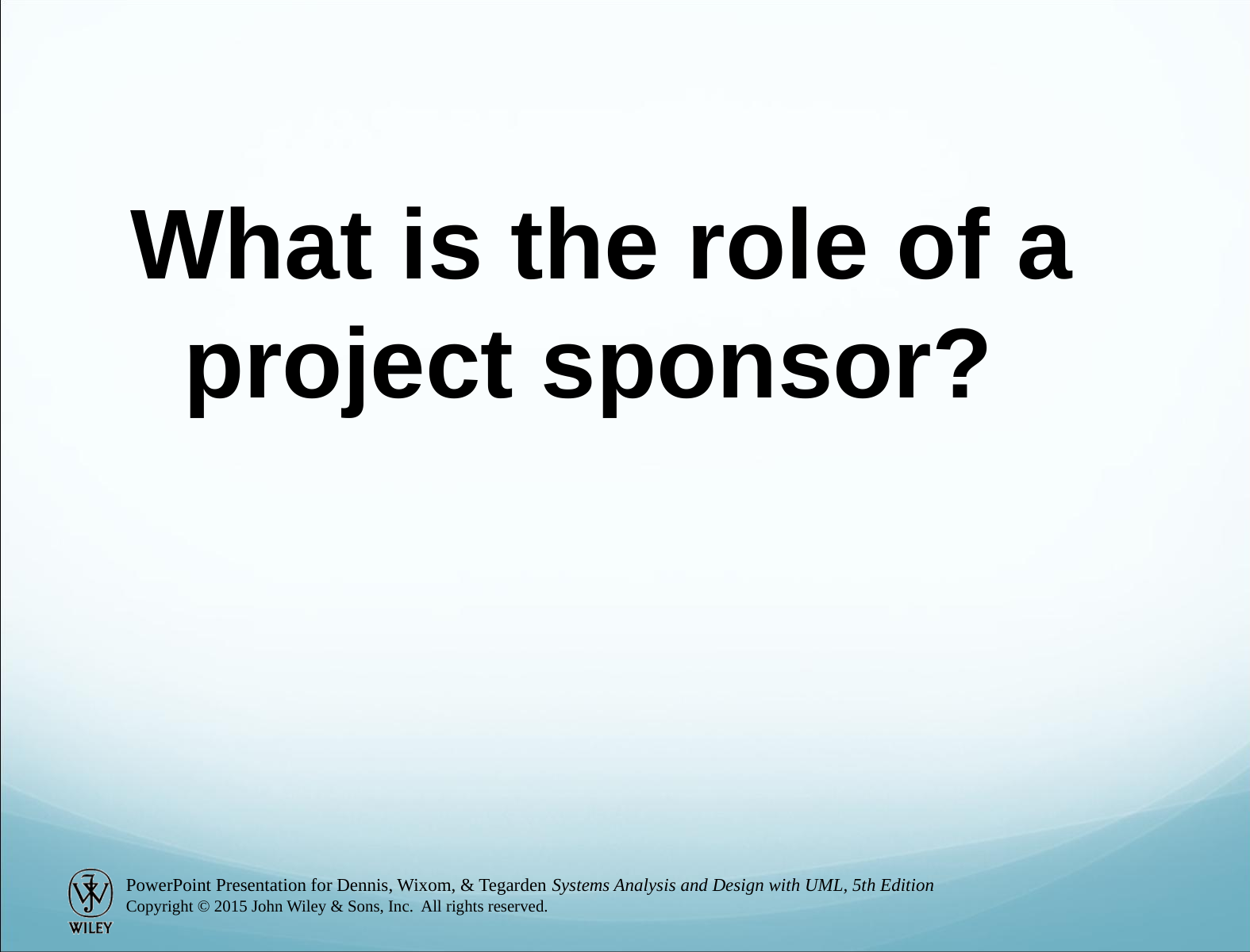

What is the role of a project sponsor?